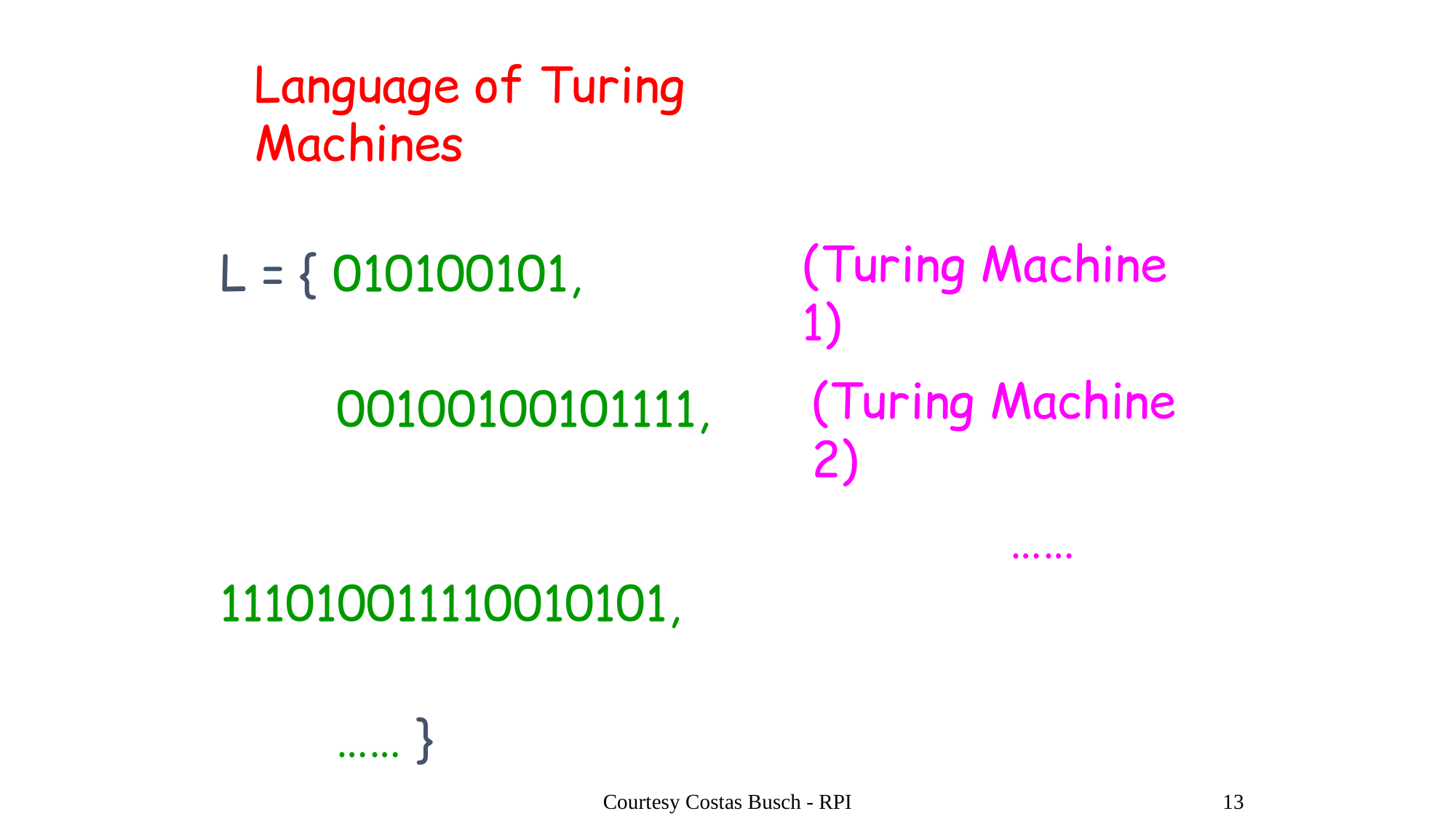

Language of Turing Machines
(Turing Machine 1)
L = { 010100101,

        00100100101111,

        111010011110010101,

        …… }
(Turing Machine 2)
……
Courtesy Costas Busch - RPI
13